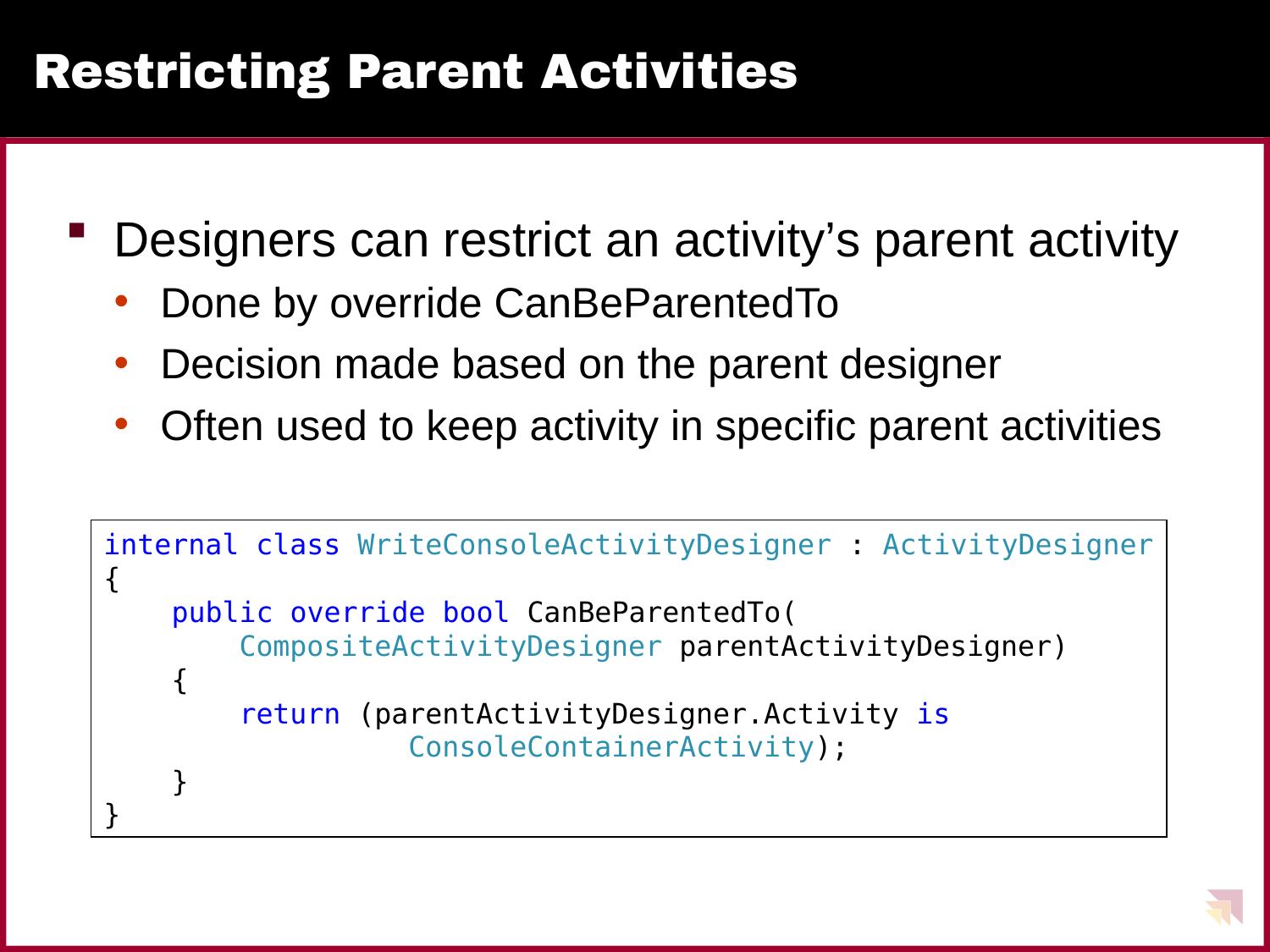

# Restricting Parent Activities
Designers can restrict an activity’s parent activity
Done by override CanBeParentedTo
Decision made based on the parent designer
Often used to keep activity in specific parent activities
internal class WriteConsoleActivityDesigner : ActivityDesigner
{
    public override bool CanBeParentedTo(
        CompositeActivityDesigner parentActivityDesigner)
    {
        return (parentActivityDesigner.Activity is
                  ConsoleContainerActivity);
    }
}